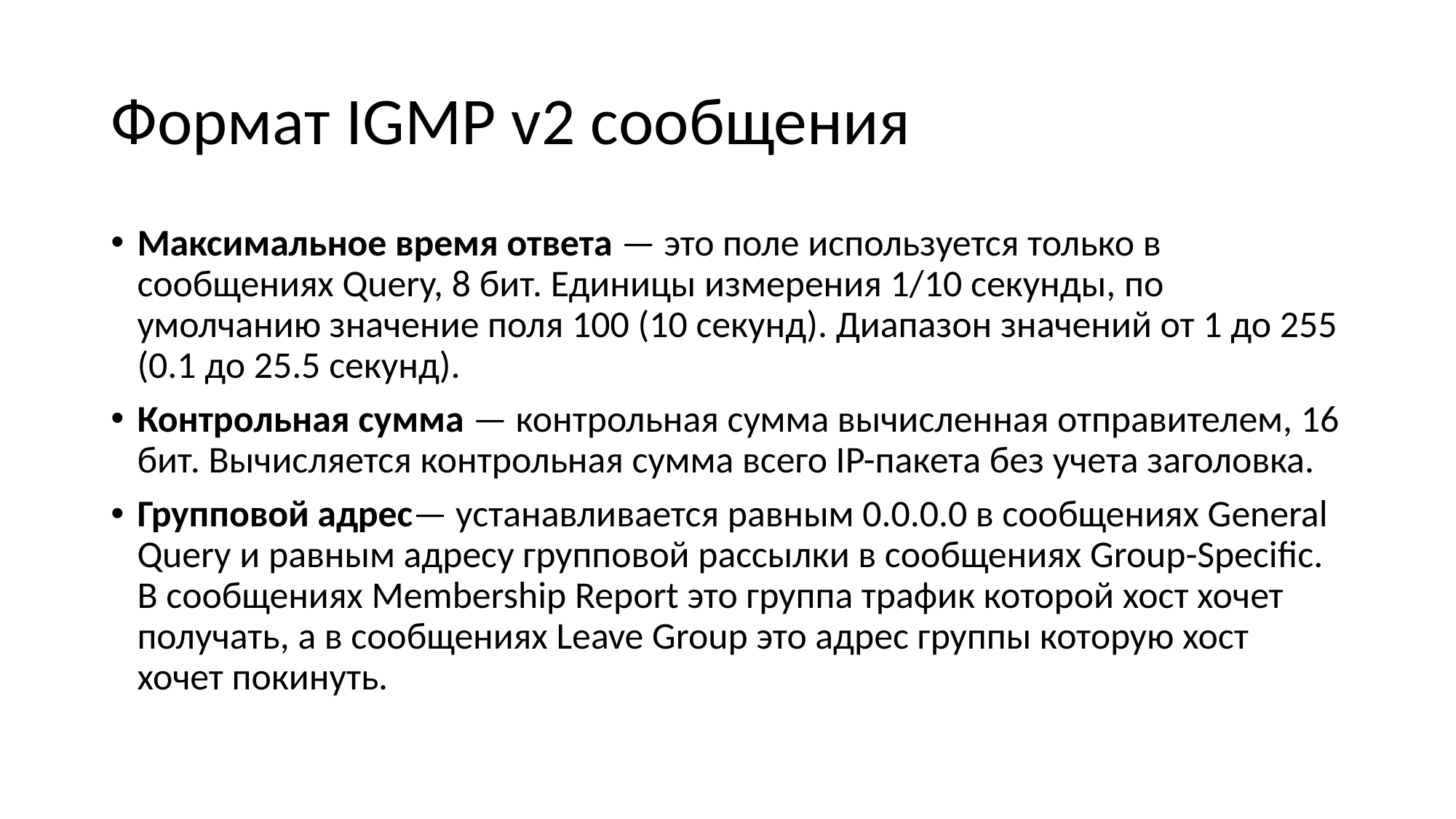

# Формат IGMP v2 сообщения
Максимальное время ответа — это поле используется только в сообщениях Query, 8 бит. Единицы измерения 1/10 секунды, по умолчанию значение поля 100 (10 секунд). Диапазон значений от 1 до 255 (0.1 до 25.5 секунд).
Контрольная сумма — контрольная сумма вычисленная отправителем, 16 бит. Вычисляется контрольная сумма всего IP-пакета без учета заголовка.
Групповой адрес— устанавливается равным 0.0.0.0 в сообщениях General Query и равным адресу групповой рассылки в сообщениях Group-Specific. В сообщениях Membership Report это группа трафик которой хост хочет получать, а в сообщениях Leave Group это адрес группы которую хост хочет покинуть.